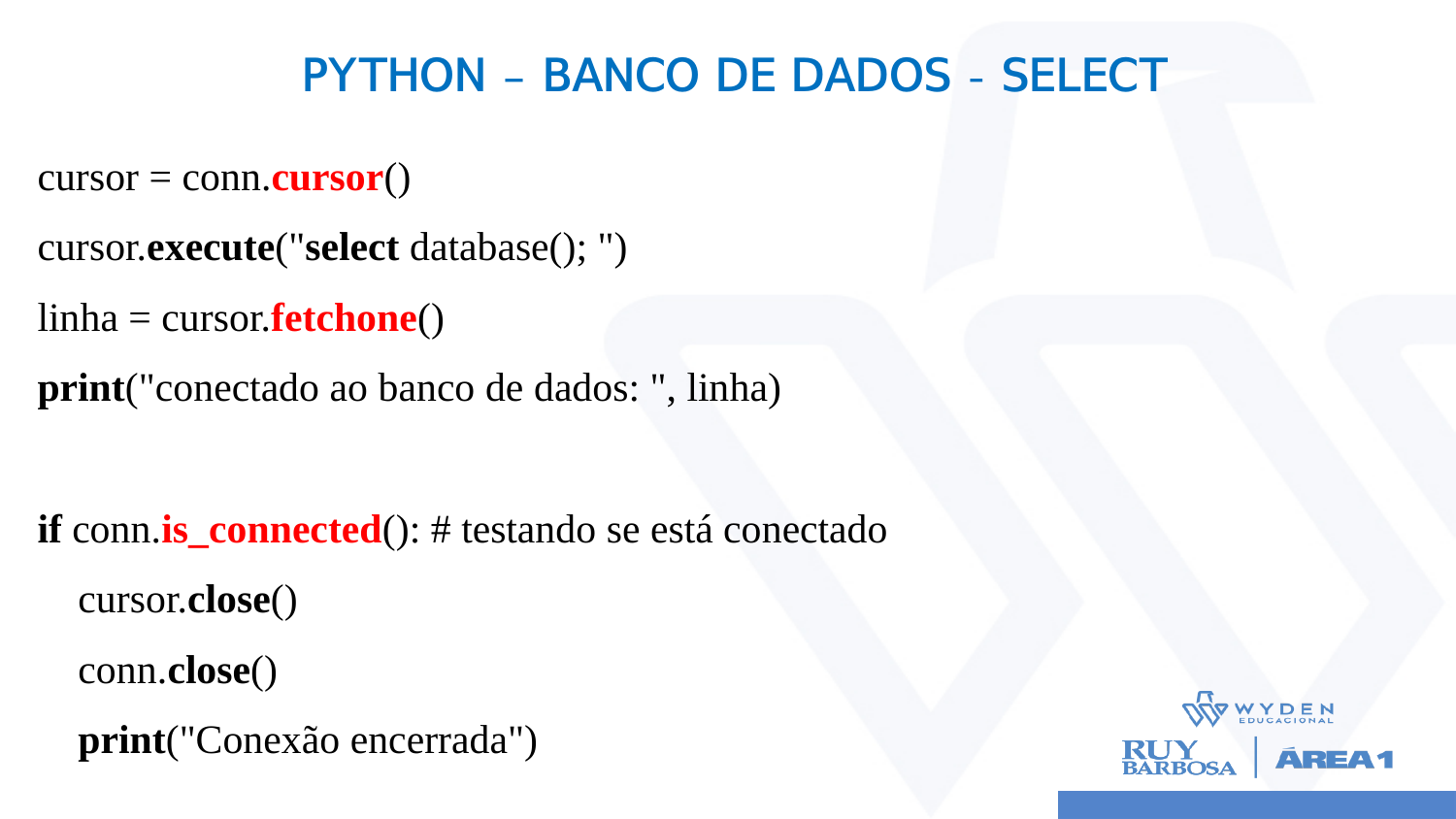

# Python – BANCO DE DADOS - SELECT
cursor = conn.cursor()
cursor.execute("select database(); ")
linha = cursor.fetchone()
print("conectado ao banco de dados: ", linha)

if conn.is_connected(): # testando se está conectado
    cursor.close()
    conn.close()
    print("Conexão encerrada")